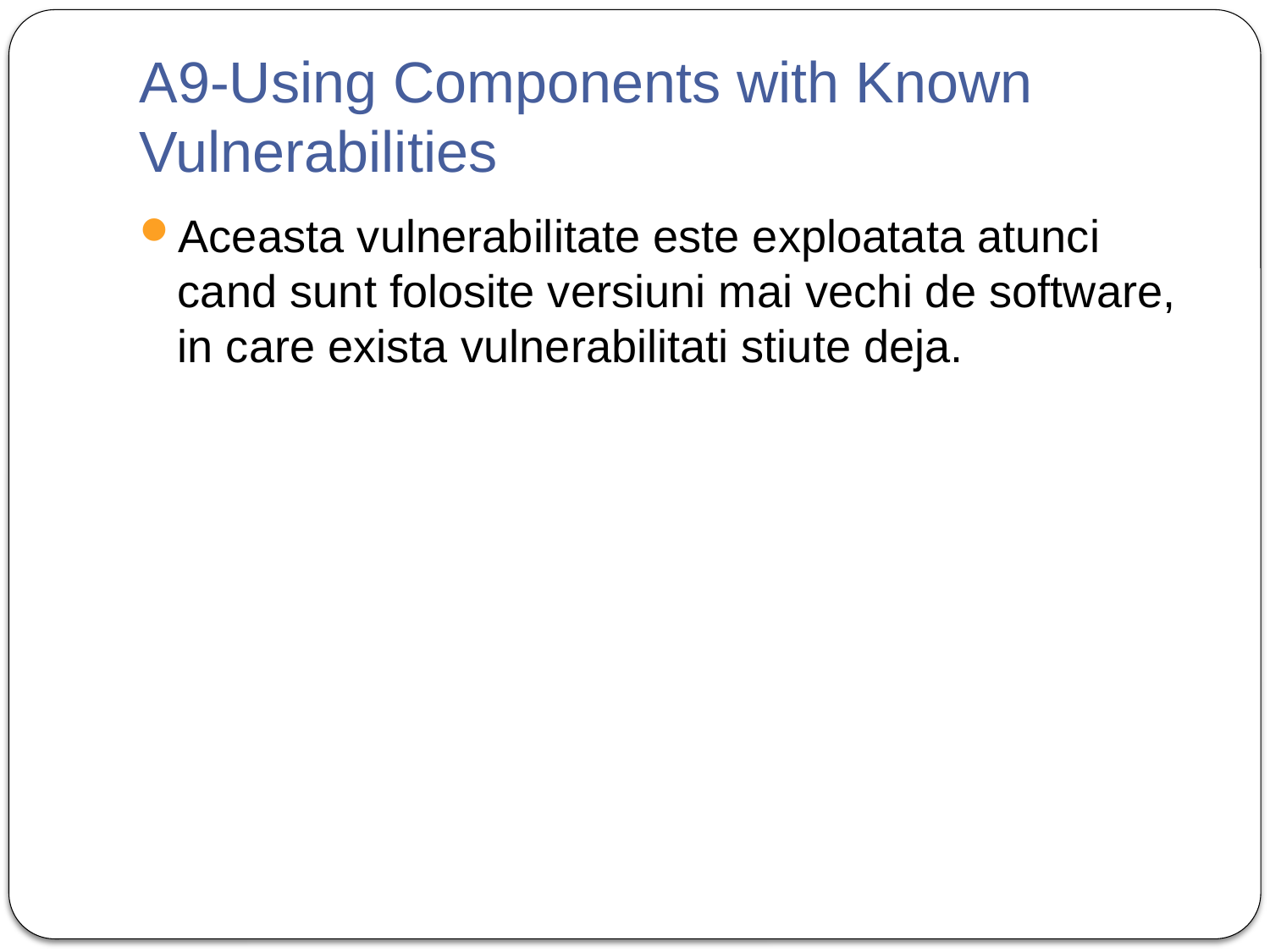

# A9-Using Components with Known Vulnerabilities
Aceasta vulnerabilitate este exploatata atunci cand sunt folosite versiuni mai vechi de software, in care exista vulnerabilitati stiute deja.